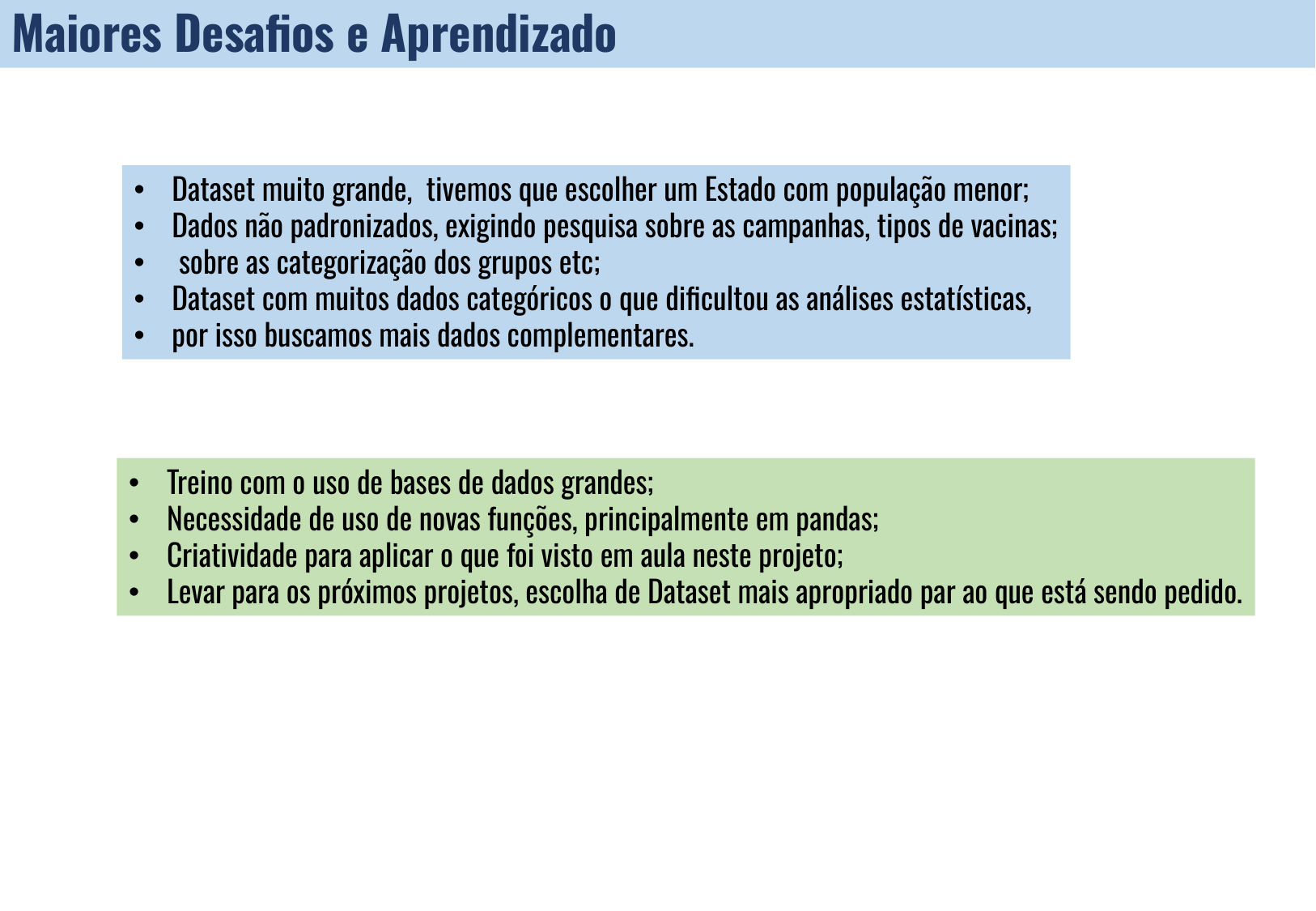

Maiores Desafios e Aprendizado
Dataset muito grande,  tivemos que escolher um Estado com população menor;
Dados não padronizados, exigindo pesquisa sobre as campanhas, tipos de vacinas;
 sobre as categorização dos grupos etc;
Dataset com muitos dados categóricos o que dificultou as análises estatísticas,
por isso buscamos mais dados complementares.
Treino com o uso de bases de dados grandes;
Necessidade de uso de novas funções, principalmente em pandas;
Criatividade para aplicar o que foi visto em aula neste projeto;
Levar para os próximos projetos, escolha de Dataset mais apropriado par ao que está sendo pedido.